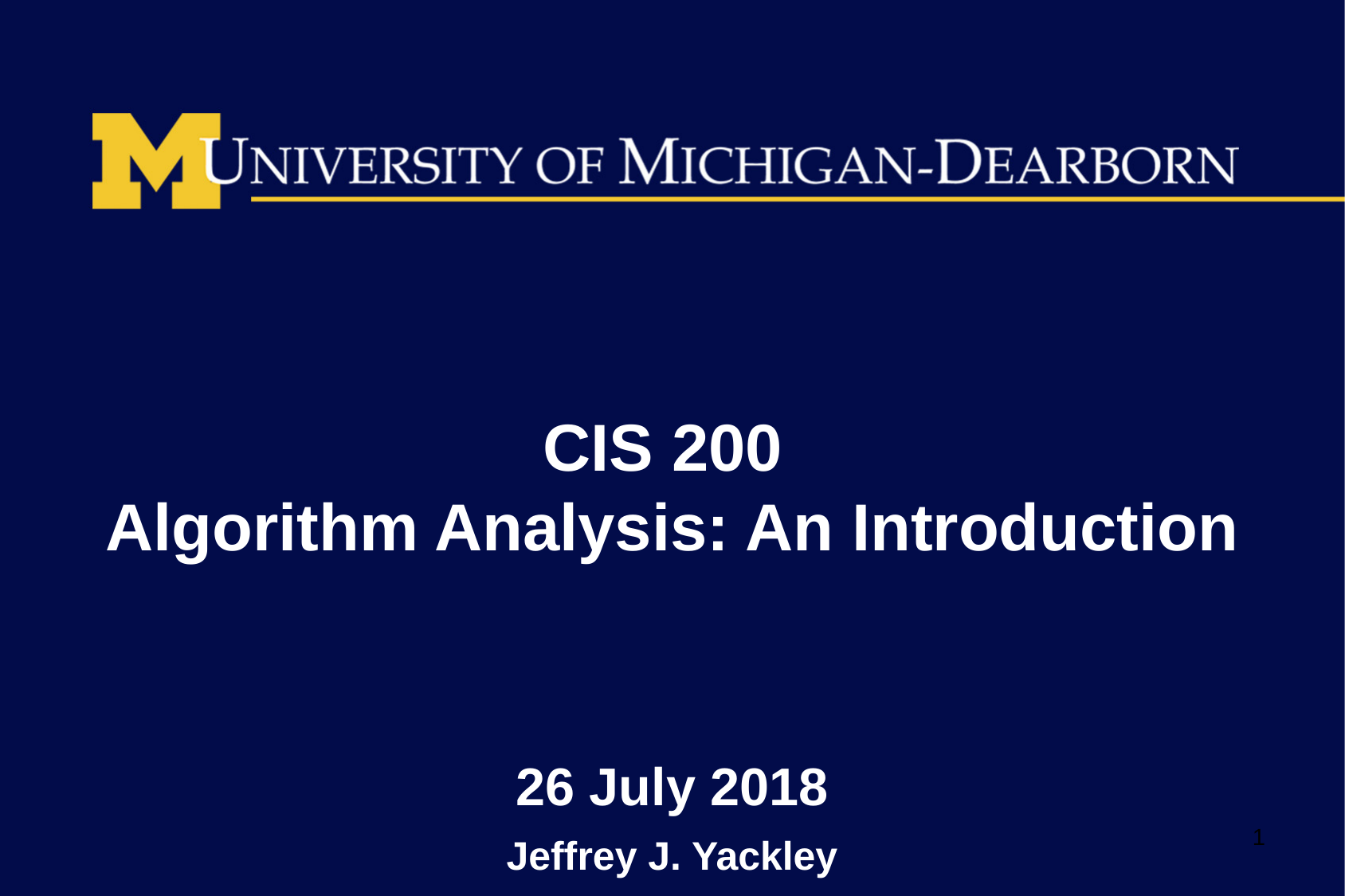

# CIS 200 Algorithm Analysis: An Introduction

26 July 2018
Jeffrey J. Yackley
1